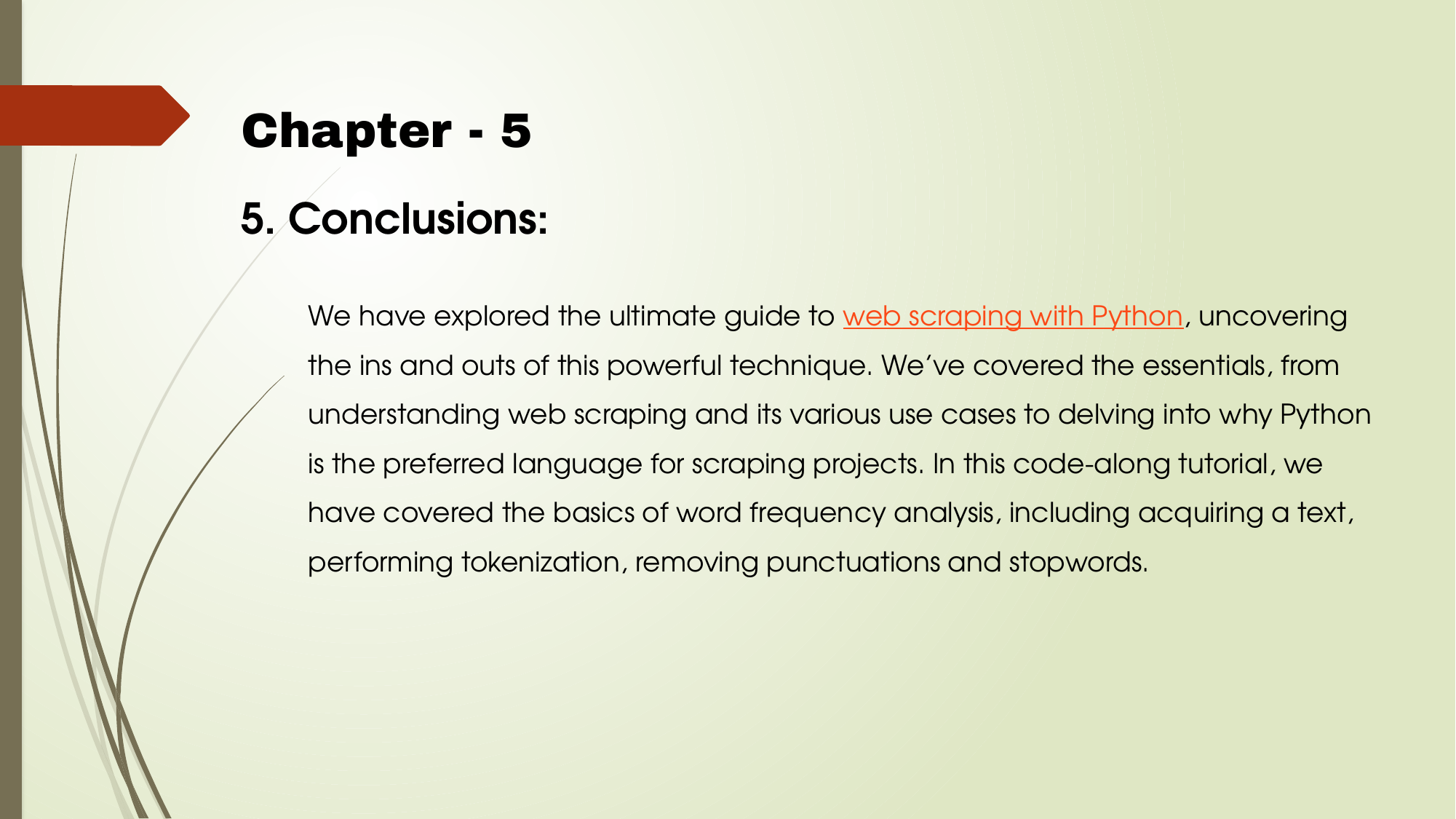

Chapter - 5
5. Conclusions:
We have explored the ultimate guide to web scraping with Python, uncovering the ins and outs of this powerful technique. We’ve covered the essentials, from understanding web scraping and its various use cases to delving into why Python is the preferred language for scraping projects. In this code-along tutorial, we have covered the basics of word frequency analysis, including acquiring a text, performing tokenization, removing punctuations and stopwords.